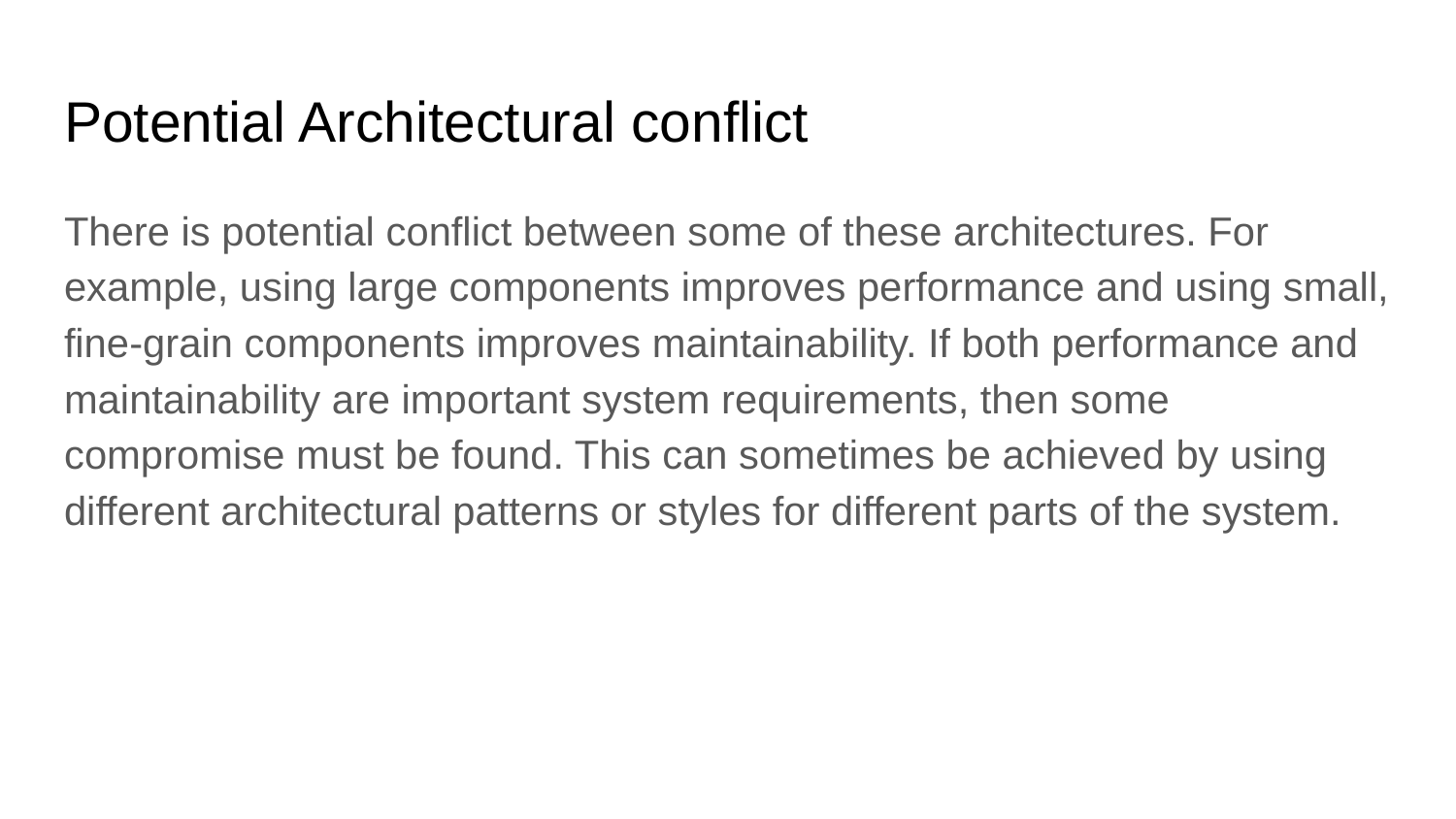

# Potential Architectural conflict
There is potential conflict between some of these architectures. For example, using large components improves performance and using small, fine-grain components improves maintainability. If both performance and maintainability are important system requirements, then some compromise must be found. This can sometimes be achieved by using different architectural patterns or styles for different parts of the system.